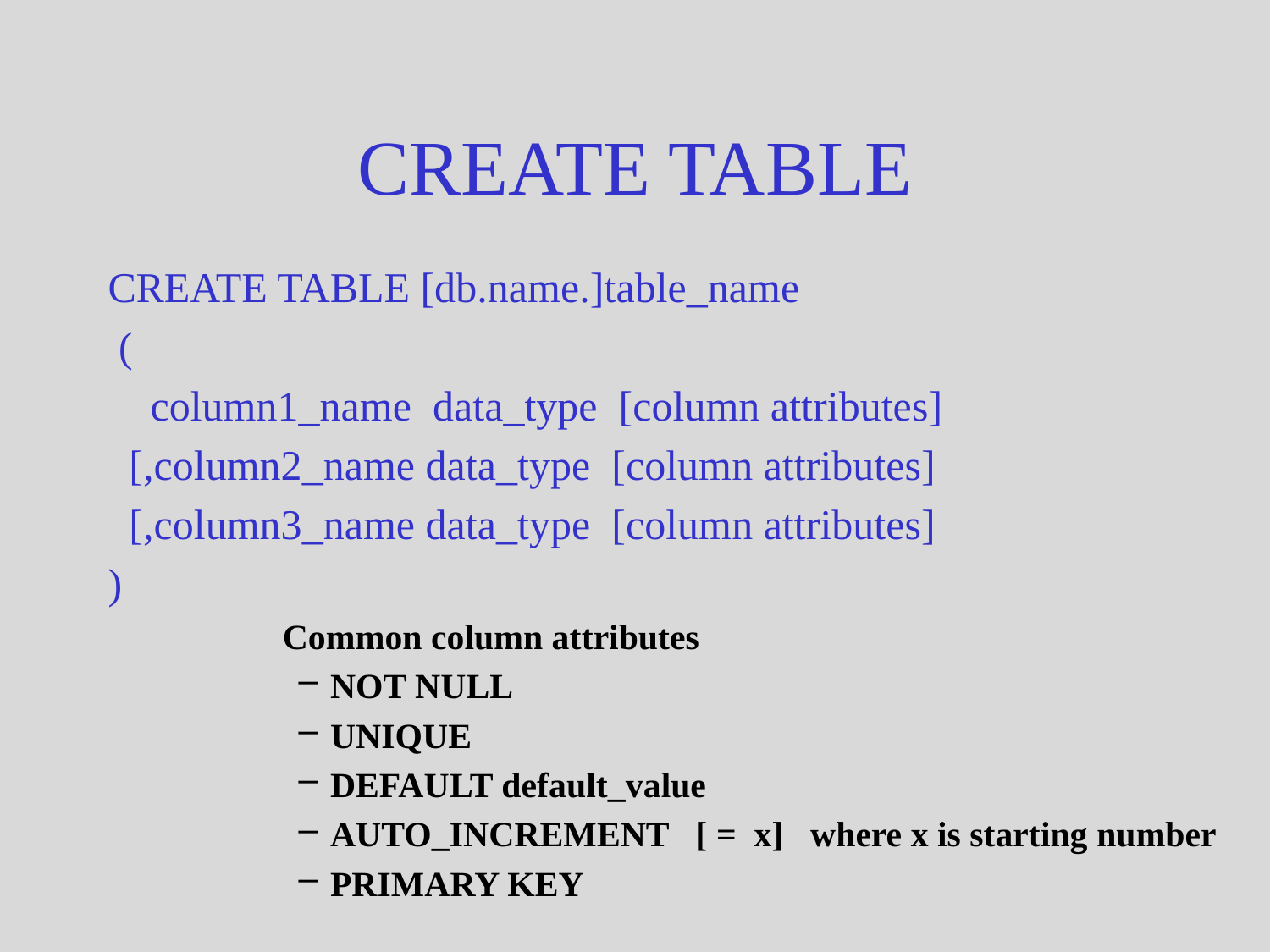

# CREATE TABLE
CREATE TABLE [db.name.]table_name
 (
    column1_name  data_type  [column attributes]
  [,column2_name data_type  [column attributes]
  [,column3_name data_type  [column attributes]
)
Common column attributes
NOT NULL
UNIQUE
DEFAULT default_value
AUTO_INCREMENT   [ =  x]   where x is starting number
PRIMARY KEY